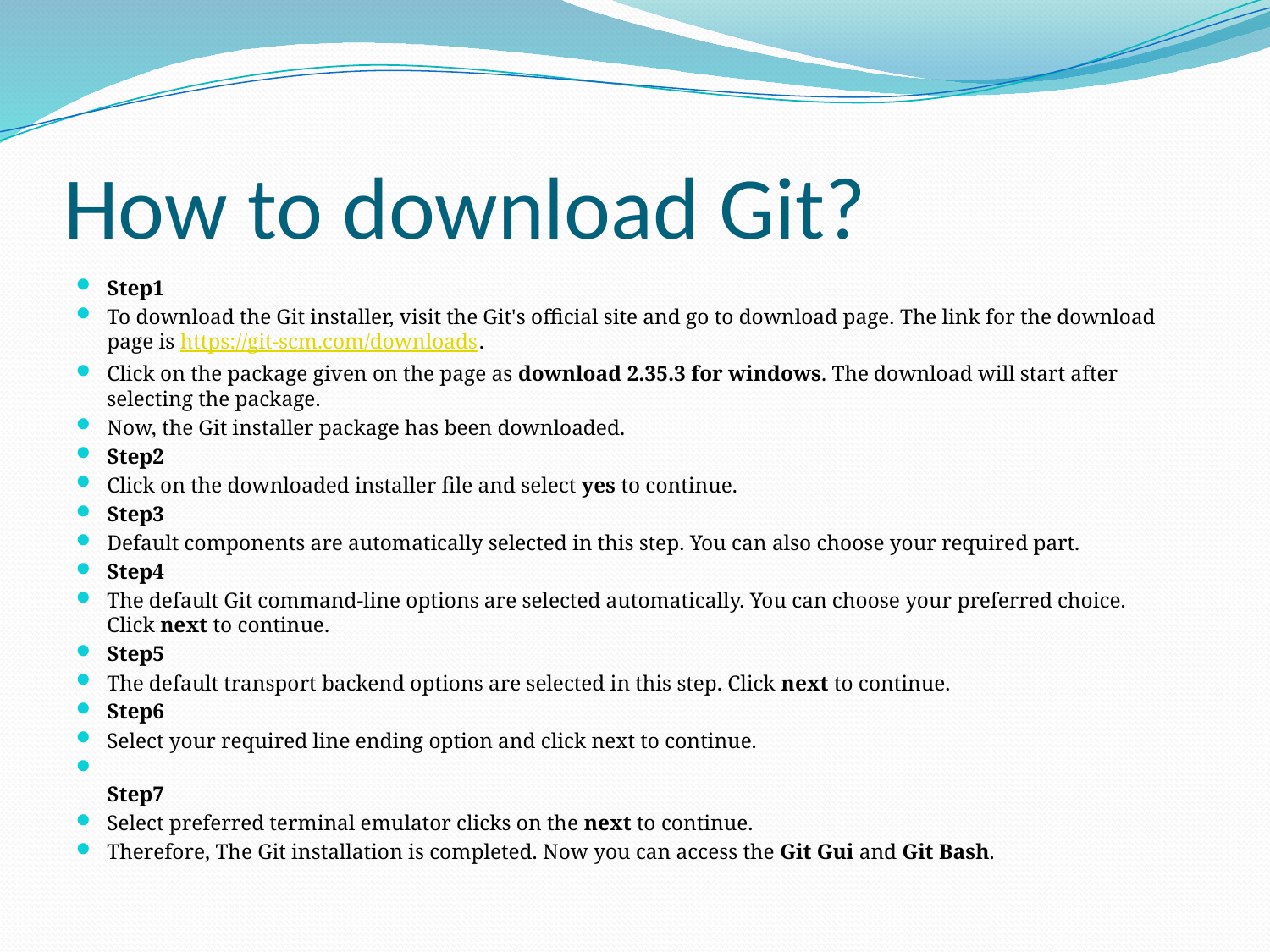

# How to download Git?
Step1
To download the Git installer, visit the Git's official site and go to download page. The link for the download page is https://git-scm.com/downloads.
Click on the package given on the page as download 2.35.3 for windows. The download will start after selecting the package.
Now, the Git installer package has been downloaded.
Step2
Click on the downloaded installer file and select yes to continue.
Step3
Default components are automatically selected in this step. You can also choose your required part.
Step4
The default Git command-line options are selected automatically. You can choose your preferred choice. Click next to continue.
Step5
The default transport backend options are selected in this step. Click next to continue.
Step6
Select your required line ending option and click next to continue.
Step7
Select preferred terminal emulator clicks on the next to continue.
Therefore, The Git installation is completed. Now you can access the Git Gui and Git Bash.